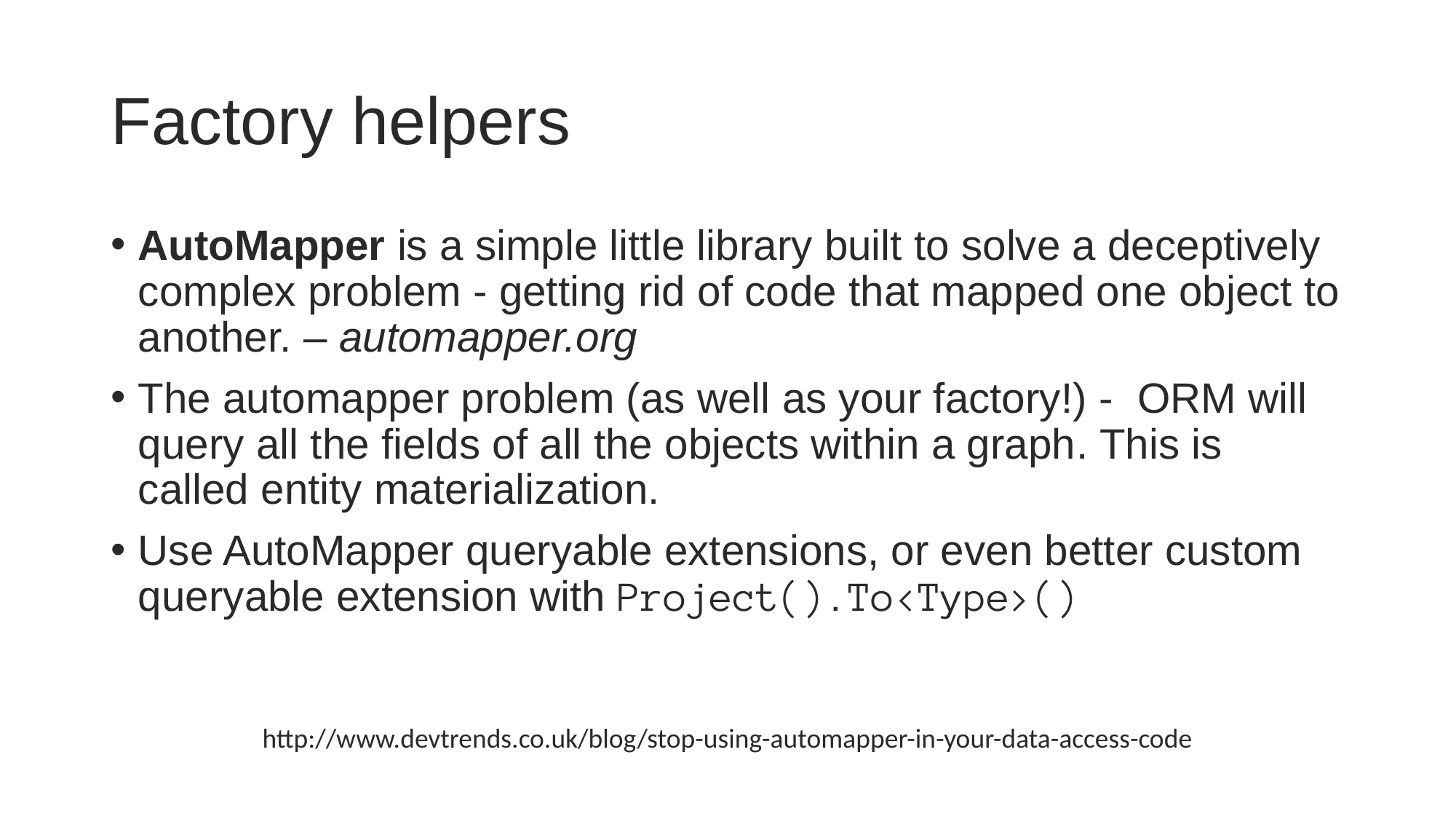

# Factory helpers
AutoMapper is a simple little library built to solve a deceptively complex problem - getting rid of code that mapped one object to another. – automapper.org
The automapper problem (as well as your factory!) -  ORM will query all the fields of all the objects within a graph. This is called entity materialization.
Use AutoMapper queryable extensions, or even better custom queryable extension with Project().To<Type>()
http://www.devtrends.co.uk/blog/stop-using-automapper-in-your-data-access-code